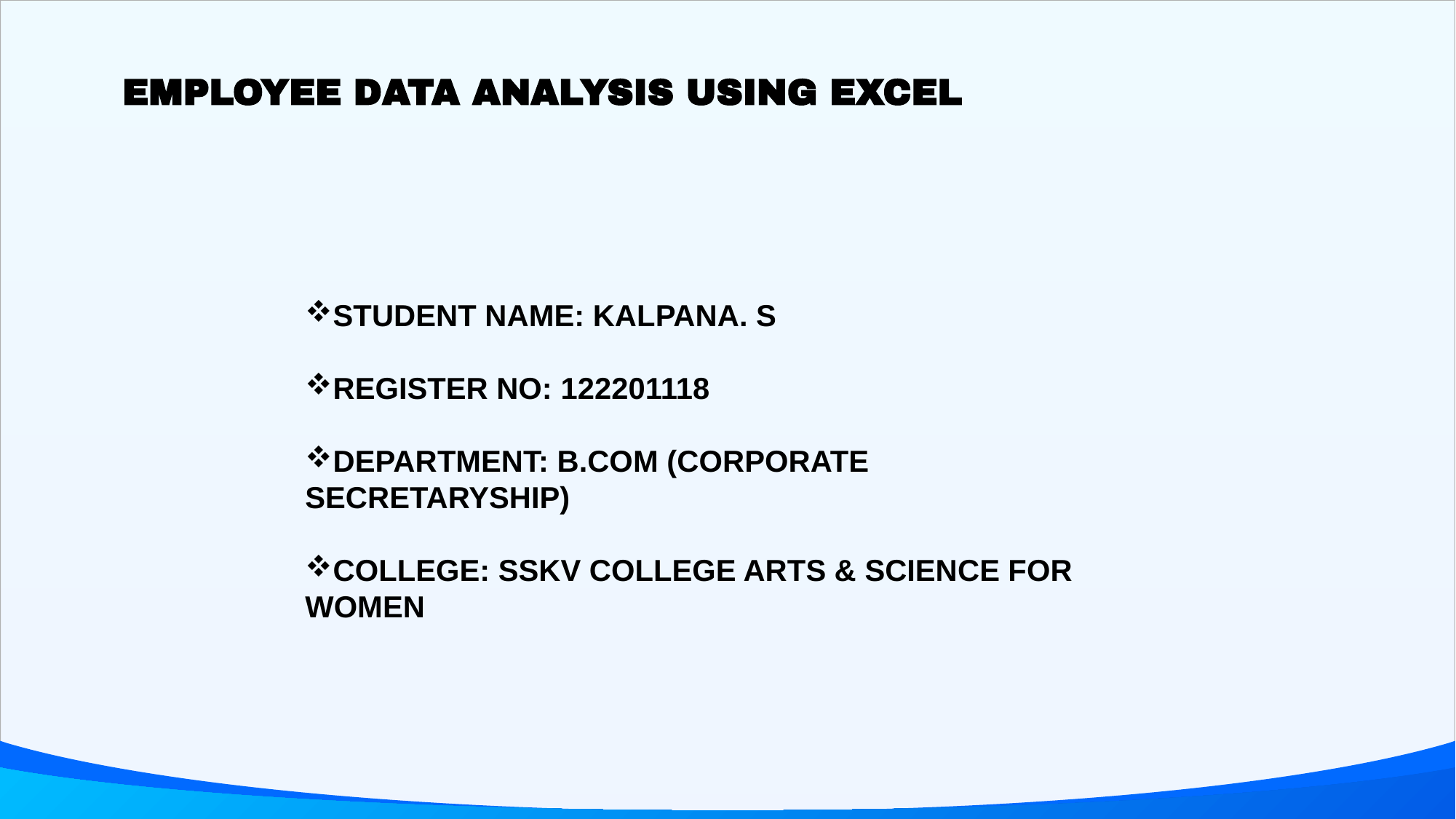

EMPLOYEE DATA ANALYSIS USING EXCEL

STUDENT NAME: KALPANA. S

REGISTER NO: 122201118

DEPARTMENT: B.COM (CORPORATE SECRETARYSHIP)

COLLEGE: SSKV COLLEGE ARTS & SCIENCE FOR WOMEN